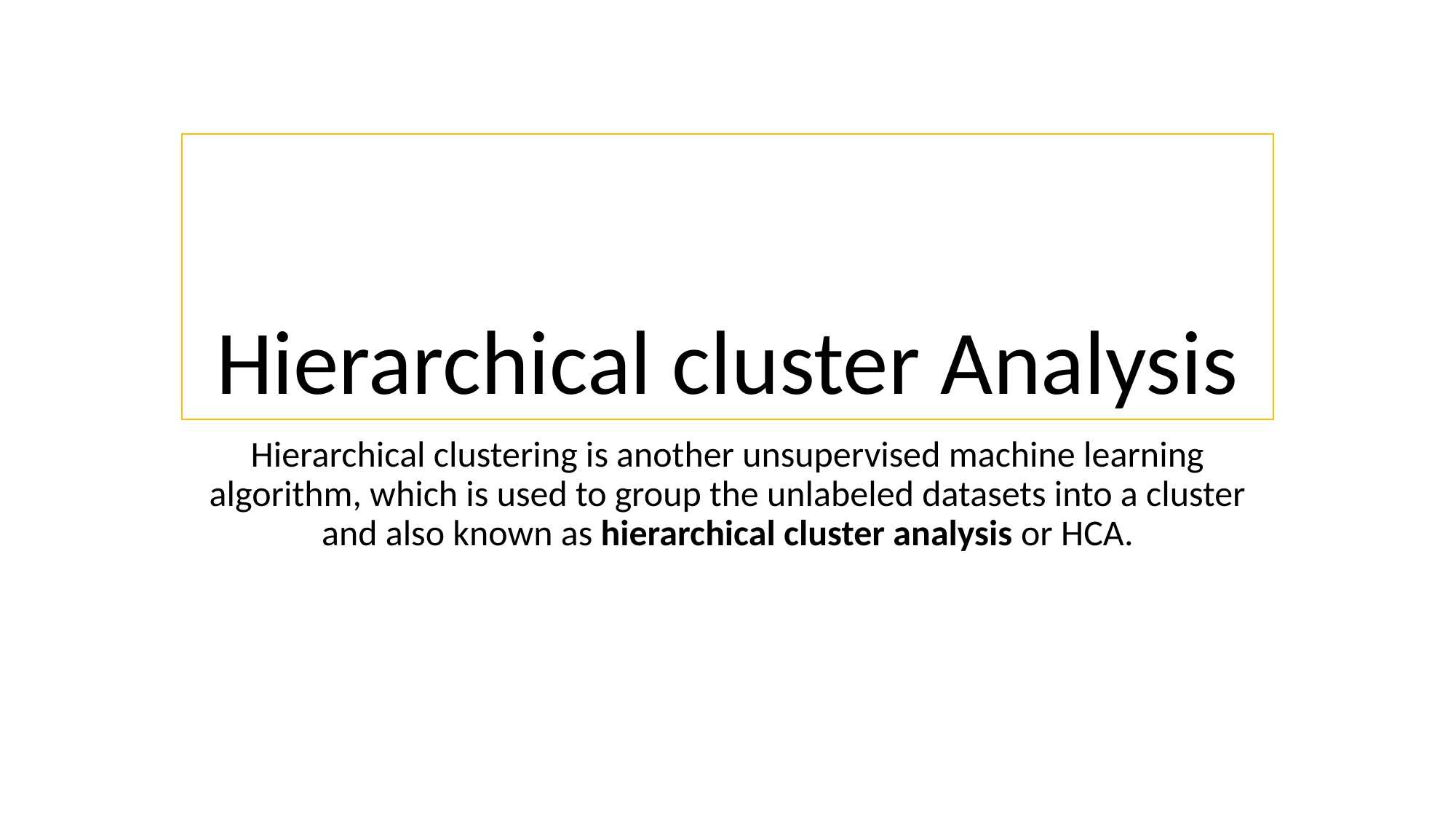

# Hierarchical cluster Analysis
Hierarchical clustering is another unsupervised machine learning algorithm, which is used to group the unlabeled datasets into a cluster and also known as hierarchical cluster analysis or HCA.